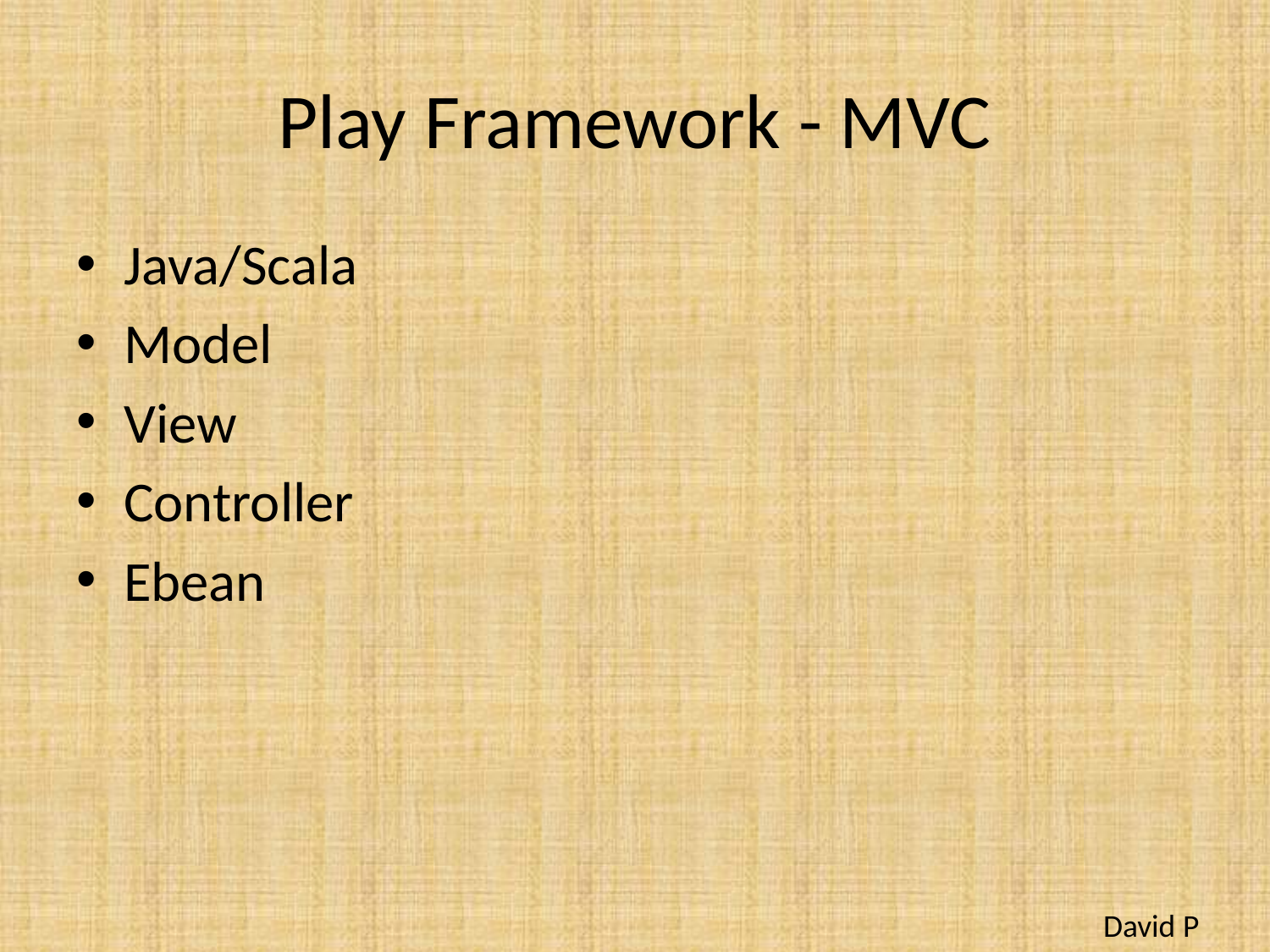

# Play Framework - MVC
Java/Scala
Model
View
Controller
Ebean
David P